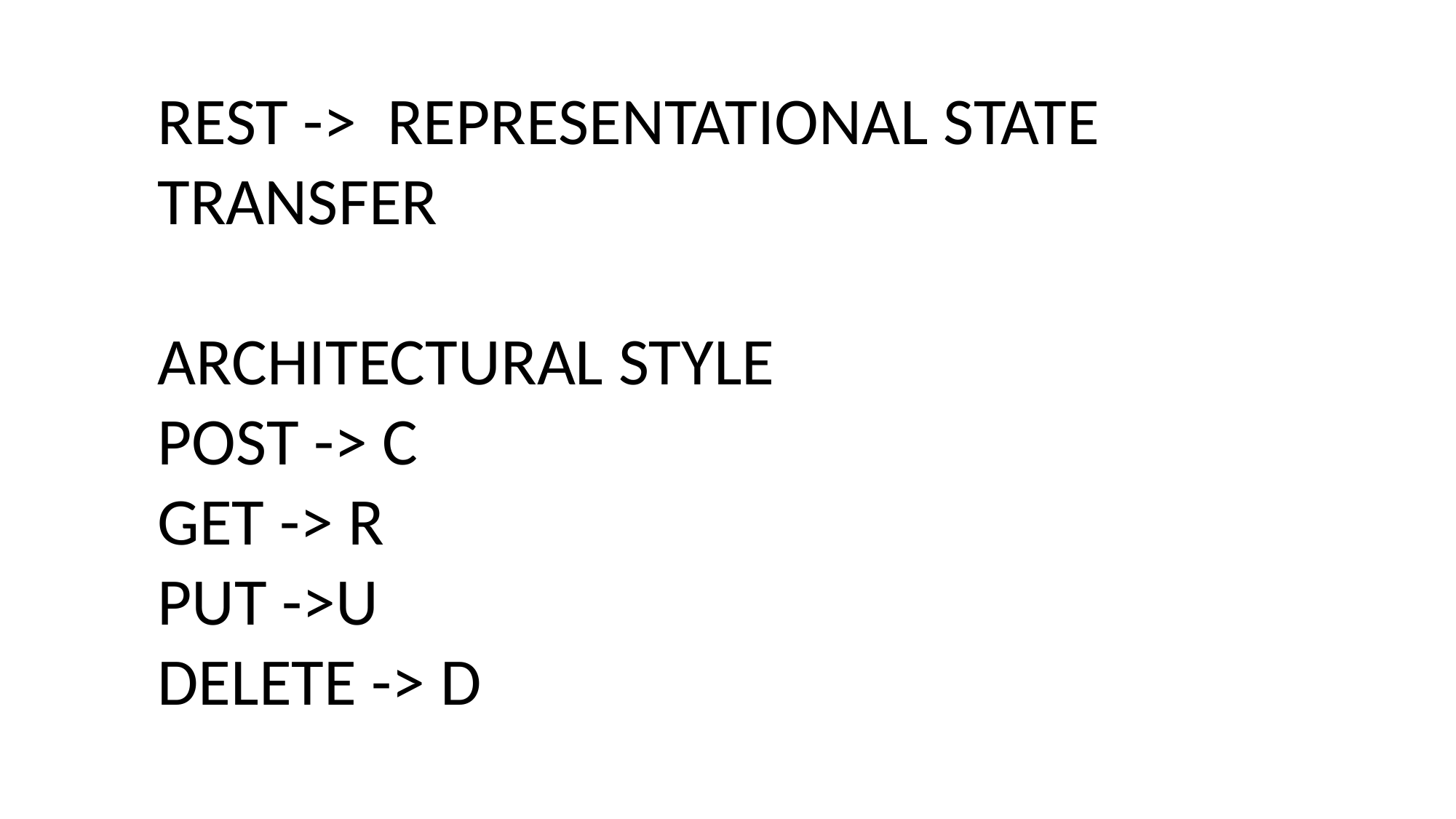

REST ->  REPRESENTATIONAL STATE TRANSFER

ARCHITECTURAL STYLE
POST -> C
GET -> R
PUT ->U
DELETE -> D